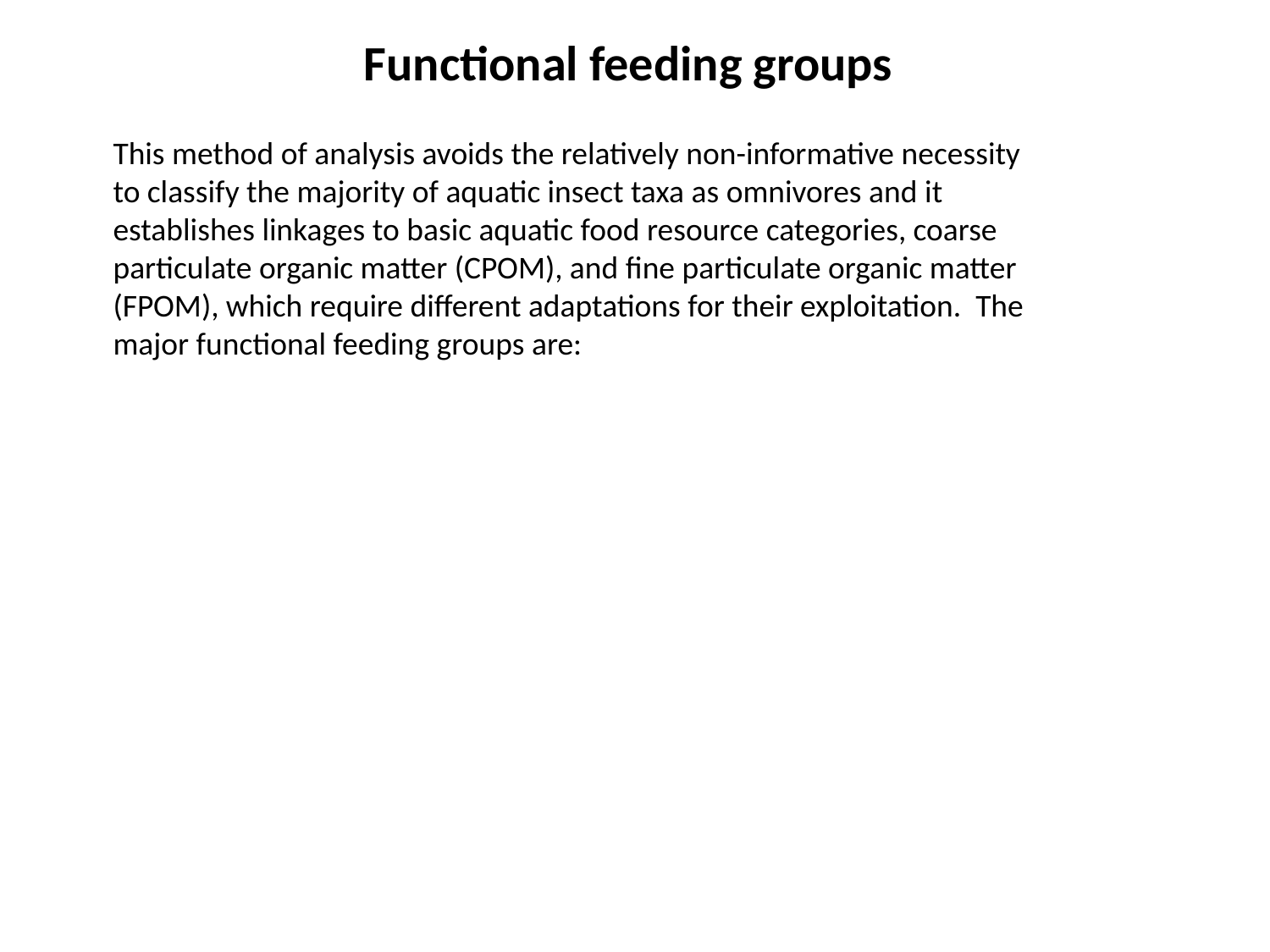

Functional feeding groups
This method of analysis avoids the relatively non-informative necessity to classify the majority of aquatic insect taxa as omnivores and it establishes linkages to basic aquatic food resource categories, coarse particulate organic matter (CPOM), and fine particulate organic matter (FPOM), which require different adaptations for their exploitation.  The major functional feeding groups are: